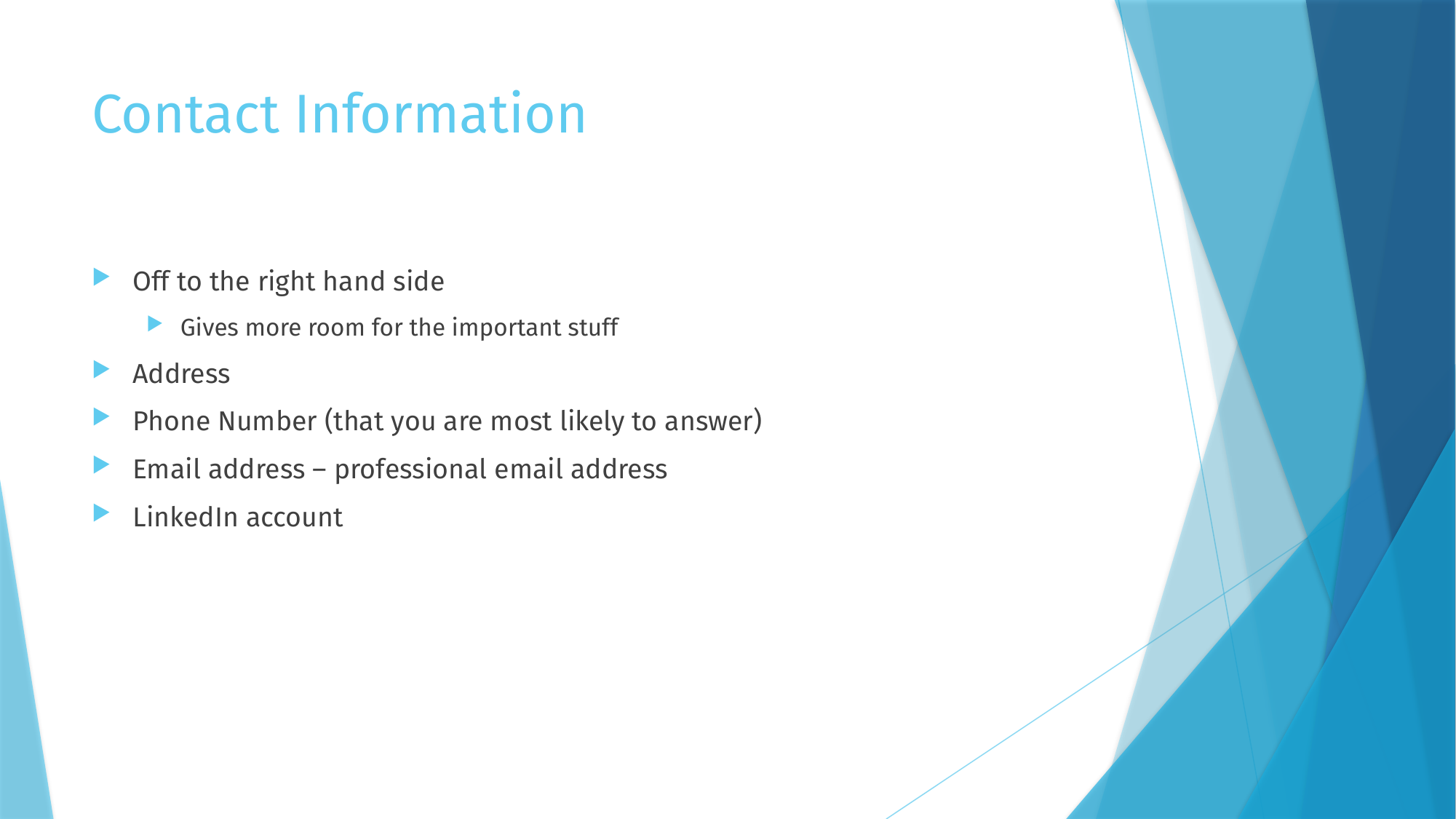

# Contact Information
Off to the right hand side
Gives more room for the important stuff
Address
Phone Number (that you are most likely to answer)
Email address – professional email address
LinkedIn account